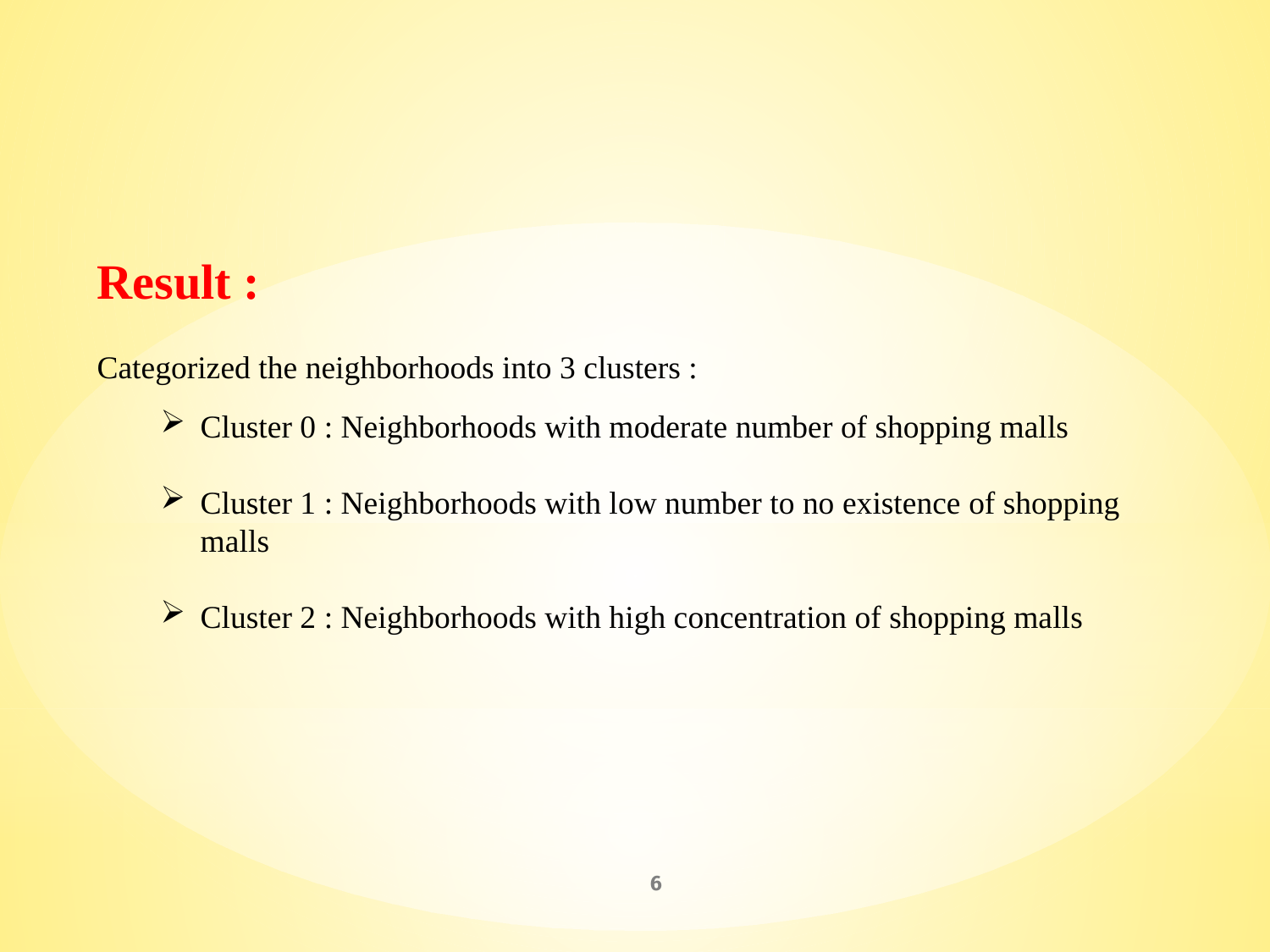

Result :

Categorized the neighborhoods into 3 clusters :

Cluster 0 : Neighborhoods with moderate number of shopping malls

Cluster 1 : Neighborhoods with low number to no existence of shopping malls

Cluster 2 : Neighborhoods with high concentration of shopping malls
6